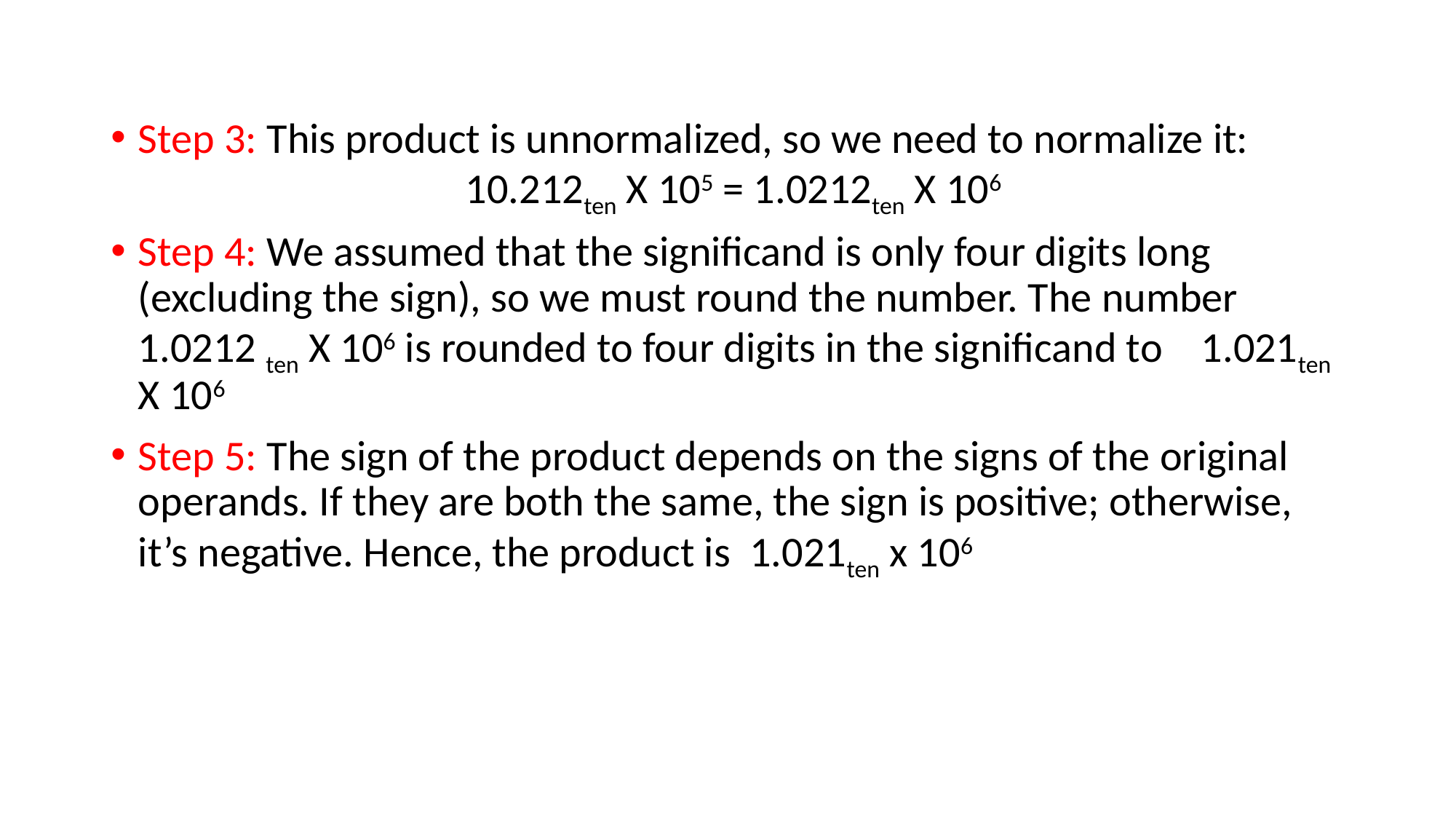

Step 3: ﻿This product is unnormalized, so we need to normalize it: 				10.212ten X 105 = 1.0212ten X 106
Step 4: ﻿We assumed that the significand is only four digits long (excluding the sign), so we must round the number. The number 1.0212 ten X 106 is rounded to four digits in the significand to    1.021ten X 106
Step 5: ﻿The sign of the product depends on the signs of the original operands. If they are both the same, the sign is positive; otherwise, it’s negative. Hence, the product is  1.021ten x 106